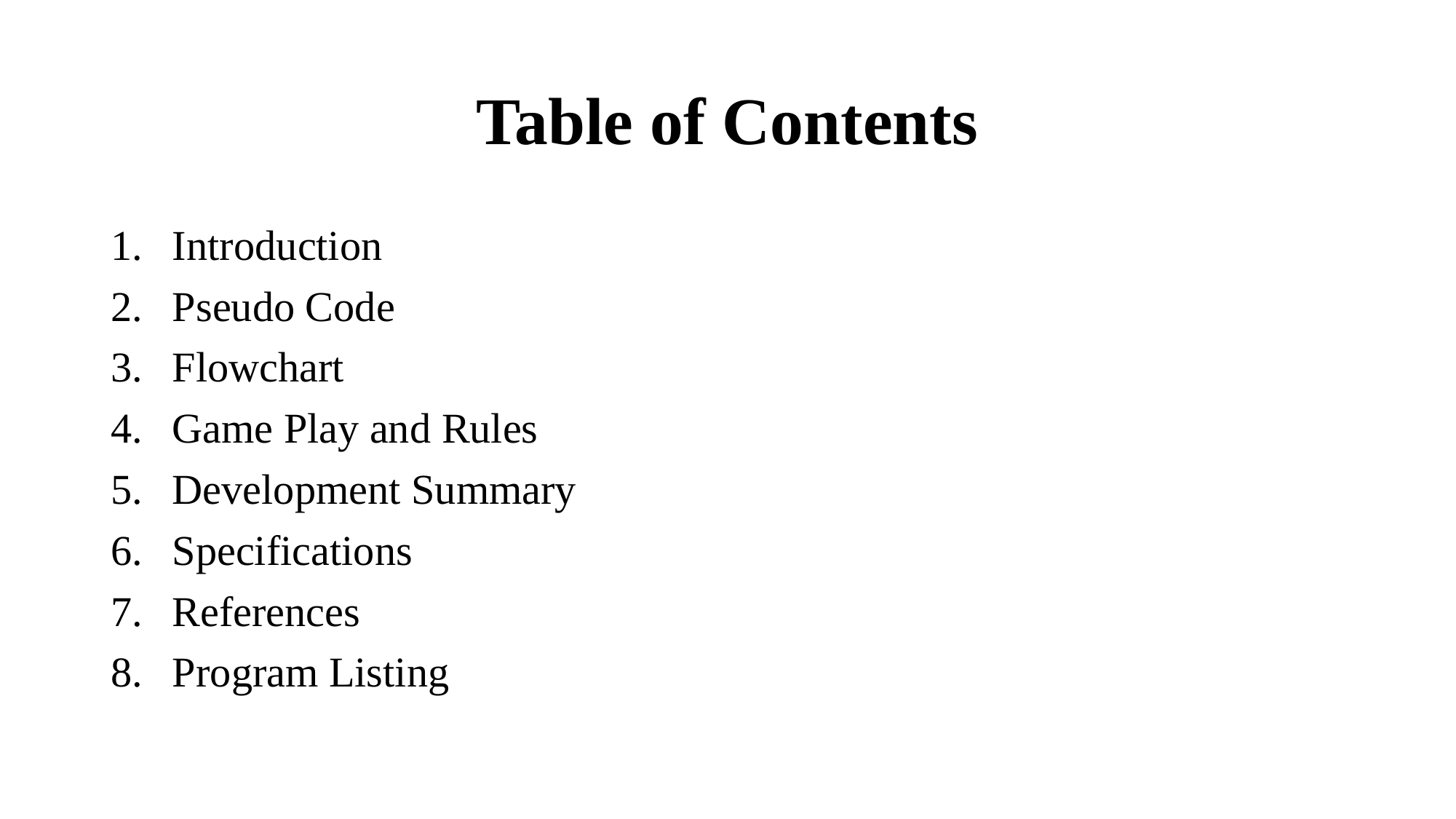

# Table of Contents
Introduction
Pseudo Code
Flowchart
Game Play and Rules
Development Summary
Specifications
References
Program Listing